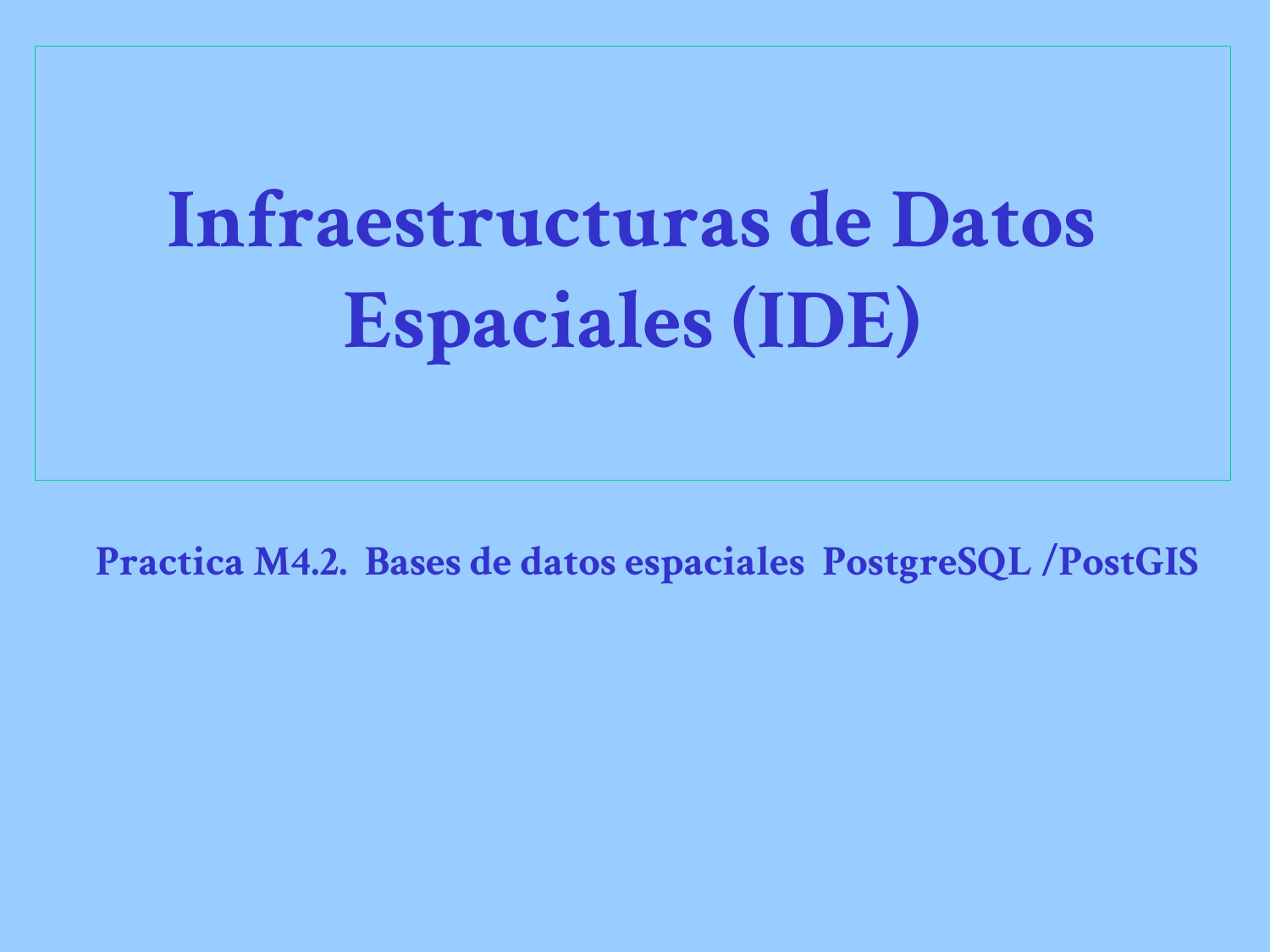

# Infraestructuras de Datos Espaciales (IDE)
Practica M4.2.  Bases de datos espaciales  PostgreSQL /PostGIS